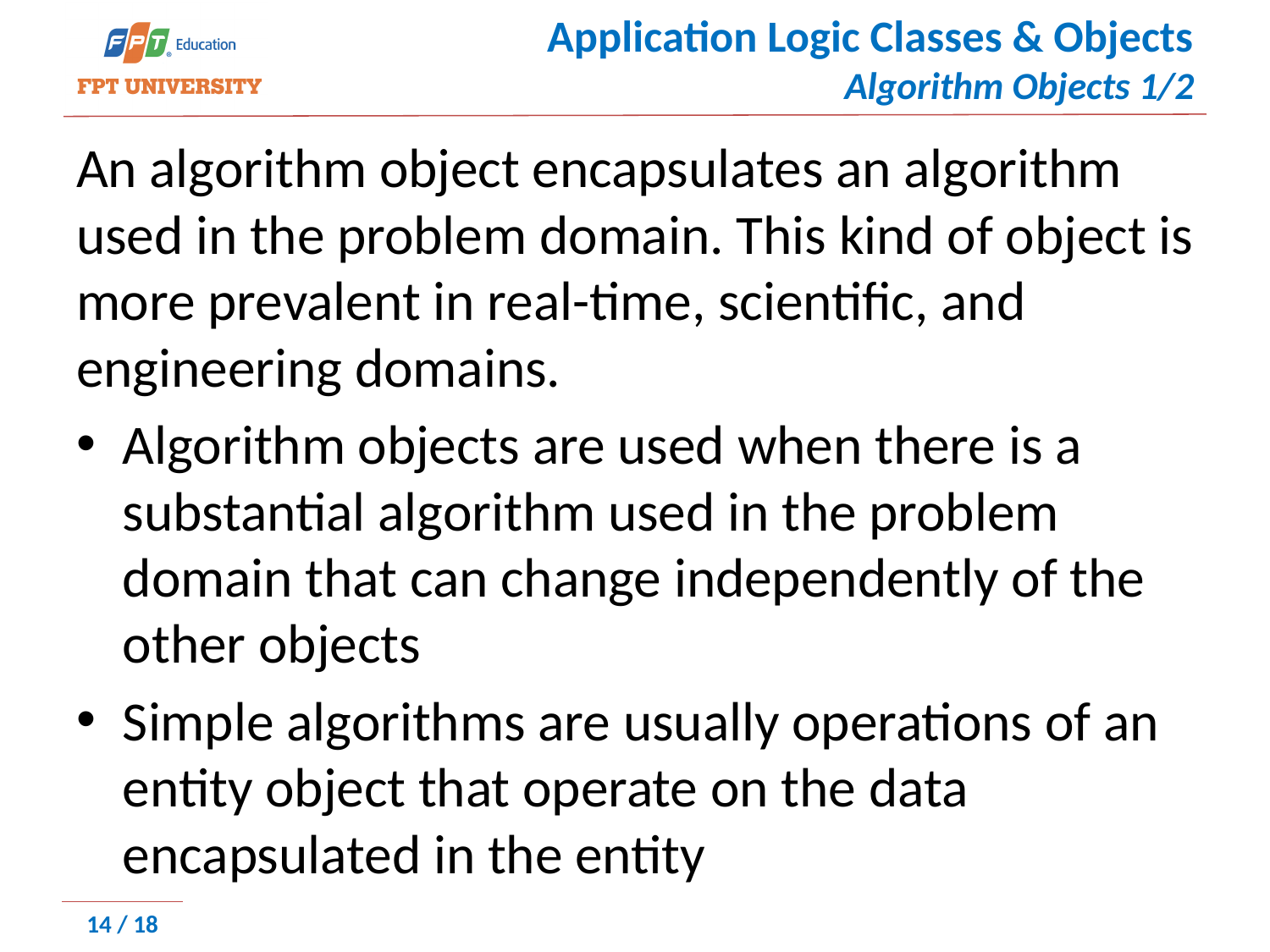

# Application Logic Classes & Objects ﻿Algorithm Objects 1/2
﻿﻿An algorithm object encapsulates an algorithm used in the problem domain. This kind of object is more prevalent in real-time, scientific, and engineering domains.
Algorithm objects are used when there is a substantial algorithm used in the problem domain that can change independently of the other objects
﻿Simple algorithms ﻿are usually operations of an entity object that operate on the data encapsulated in the entity